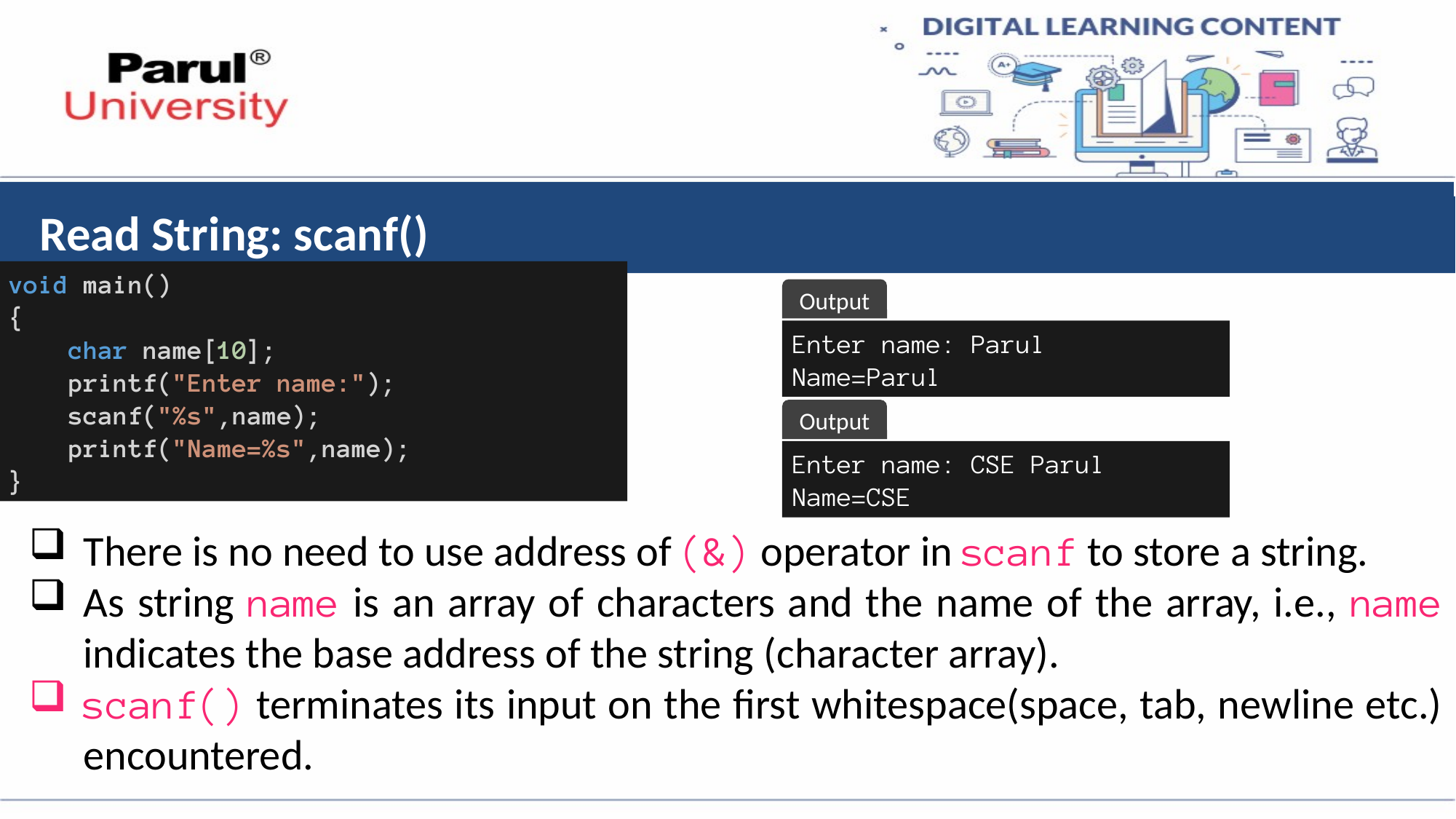

# Read String: scanf()
void main()
{
    char name[10];
    printf("Enter name:");
    scanf("%s",name);
    printf("Name=%s",name);
}
Output
Enter name: Parul
Name=Parul
Output
Enter name: CSE Parul
Name=CSE
There is no need to use address of (&) operator in scanf to store a string.
As string name is an array of characters and the name of the array, i.e., name indicates the base address of the string (character array).
scanf() terminates its input on the first whitespace(space, tab, newline etc.) encountered.